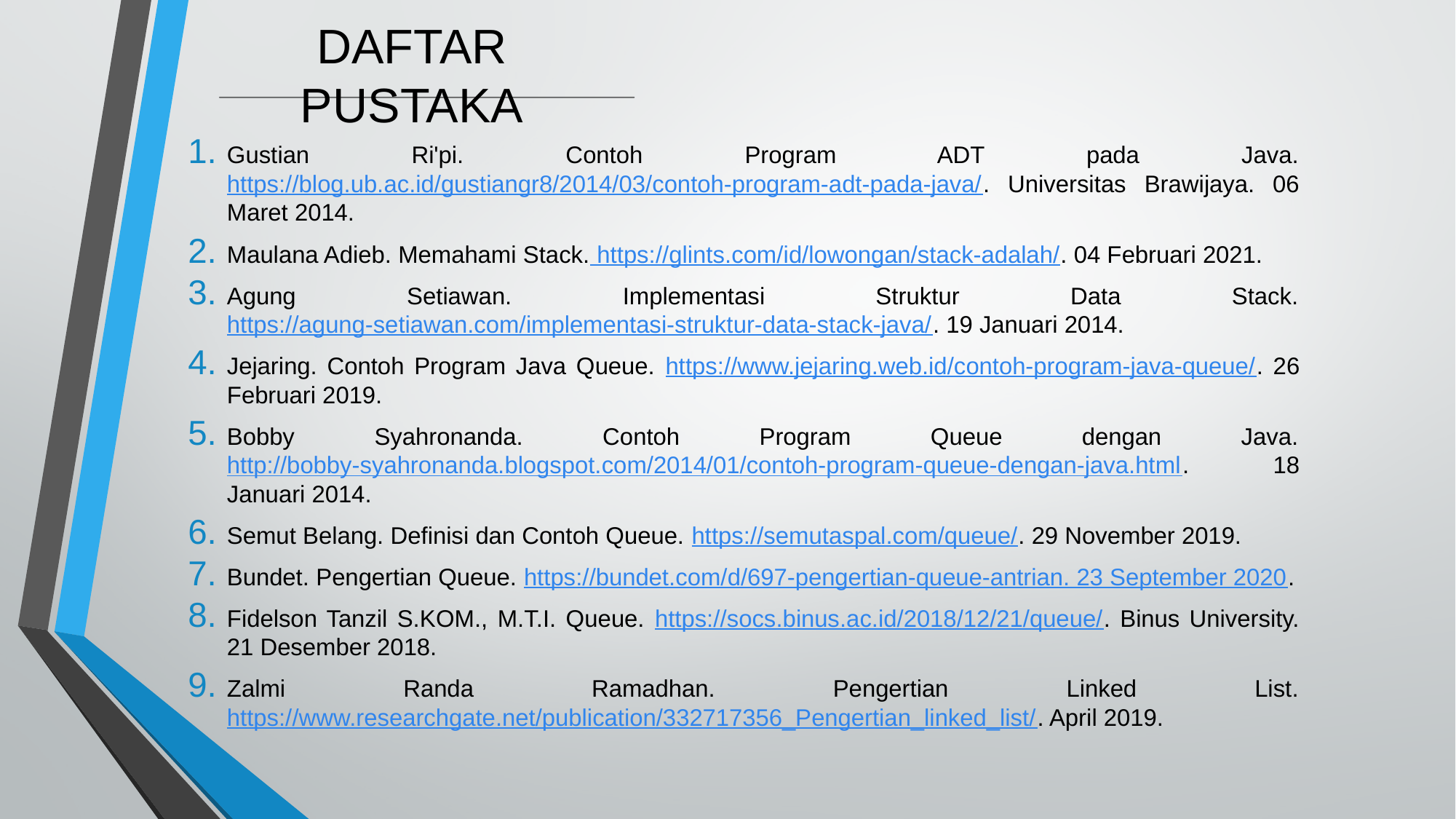

# DAFTAR PUSTAKA
Gustian Ri'pi. Contoh Program ADT pada Java. https://blog.ub.ac.id/gustiangr8/2014/03/contoh-program-adt-pada-java/. Universitas Brawijaya. 06 Maret 2014.
Maulana Adieb. Memahami Stack. https://glints.com/id/lowongan/stack-adalah/. 04 Februari 2021.
Agung Setiawan. Implementasi Struktur Data Stack. https://agung-setiawan.com/implementasi-struktur-data-stack-java/. 19 Januari 2014.
Jejaring. Contoh Program Java Queue. https://www.jejaring.web.id/contoh-program-java-queue/. 26 Februari 2019.
Bobby Syahronanda. Contoh Program Queue dengan Java. http://bobby-syahronanda.blogspot.com/2014/01/contoh-program-queue-dengan-java.html. 18 Januari 2014.
Semut Belang. Definisi dan Contoh Queue. https://semutaspal.com/queue/. 29 November 2019.
Bundet. Pengertian Queue. https://bundet.com/d/697-pengertian-queue-antrian. 23 September 2020.
Fidelson Tanzil S.KOM., M.T.I. Queue. https://socs.binus.ac.id/2018/12/21/queue/. Binus University. 21 Desember 2018.
Zalmi Randa Ramadhan. Pengertian Linked List. https://www.researchgate.net/publication/332717356_Pengertian_linked_list/. April 2019.